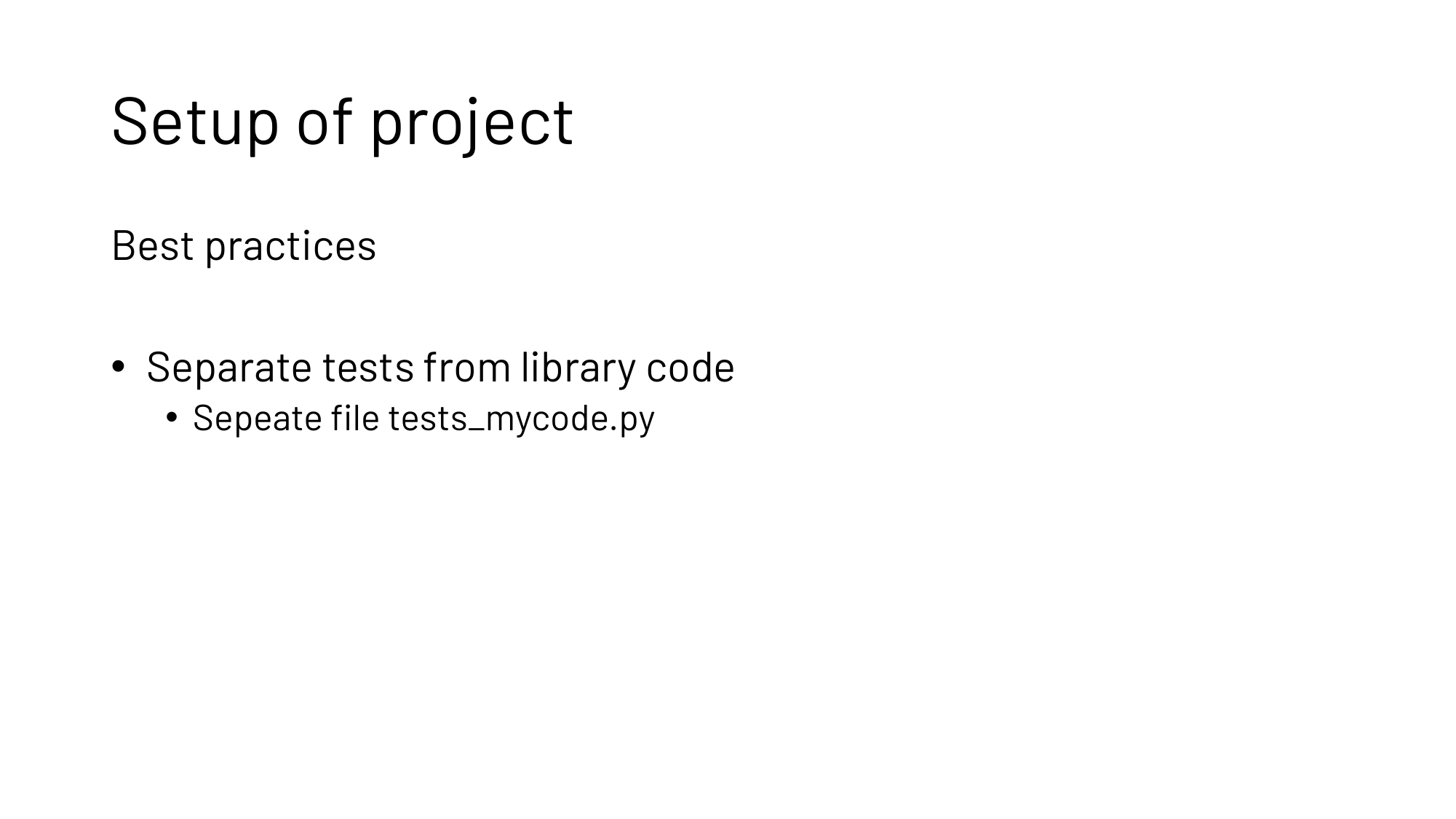

# Setup of project
Best practices

 Separate tests from library code
Sepeate file tests_mycode.py